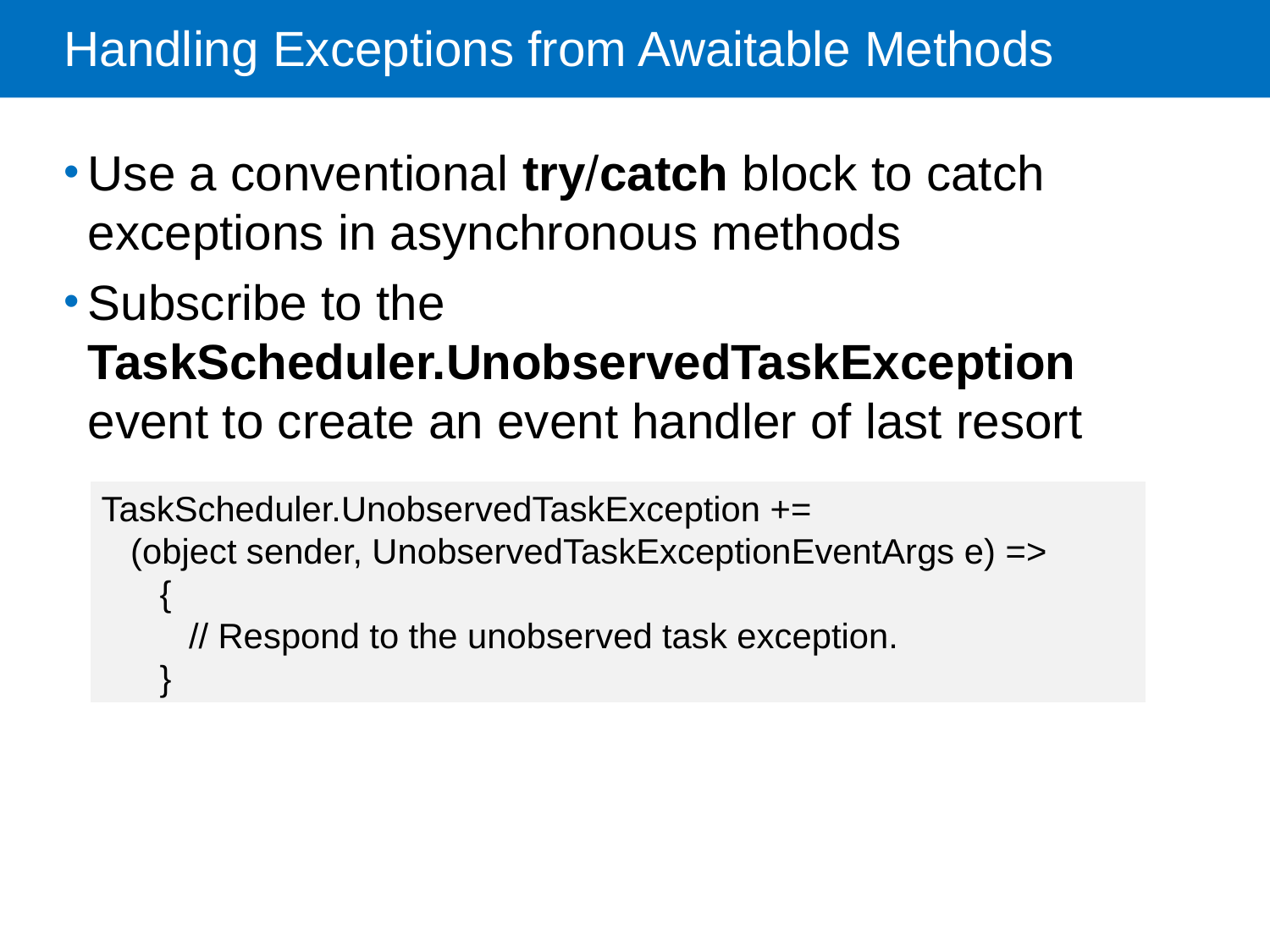

# Handling Exceptions from Awaitable Methods
Use a conventional try/catch block to catch exceptions in asynchronous methods
Subscribe to the TaskScheduler.UnobservedTaskException event to create an event handler of last resort
TaskScheduler.UnobservedTaskException +=
   (object sender, UnobservedTaskExceptionEventArgs e) =>
      {
         // Respond to the unobserved task exception.
      }